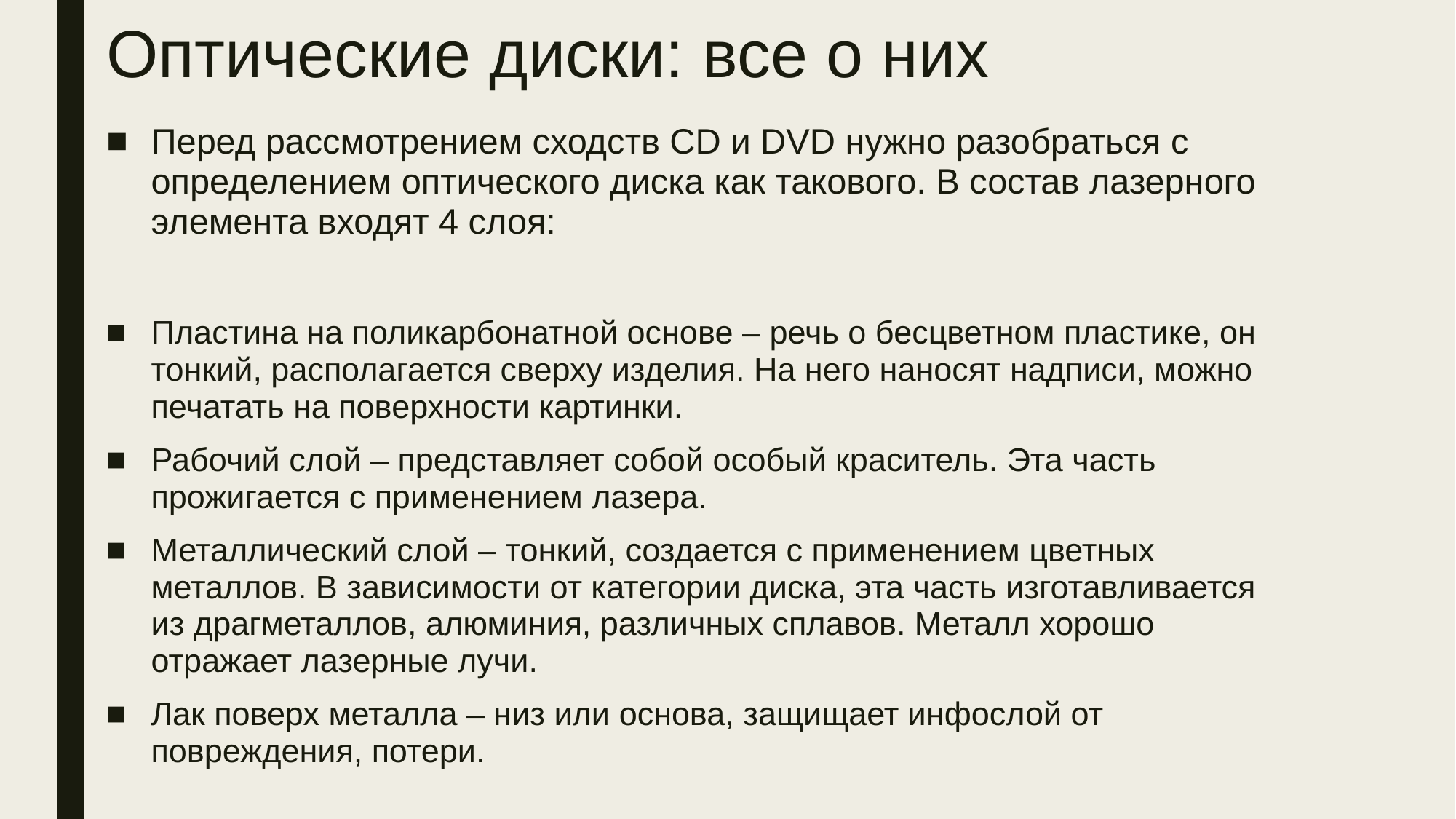

# Оптические диски: все о них
Перед рассмотрением сходств CD и DVD нужно разобраться с определением оптического диска как такового. В состав лазерного элемента входят 4 слоя:

Пластина на поликарбонатной основе – речь о бесцветном пластике, он тонкий, располагается сверху изделия. На него наносят надписи, можно печатать на поверхности картинки.
Рабочий слой – представляет собой особый краситель. Эта часть прожигается с применением лазера.
Металлический слой – тонкий, создается с применением цветных металлов. В зависимости от категории диска, эта часть изготавливается из драгметаллов, алюминия, различных сплавов. Металл хорошо отражает лазерные лучи.
Лак поверх металла – низ или основа, защищает инфослой от повреждения, потери.